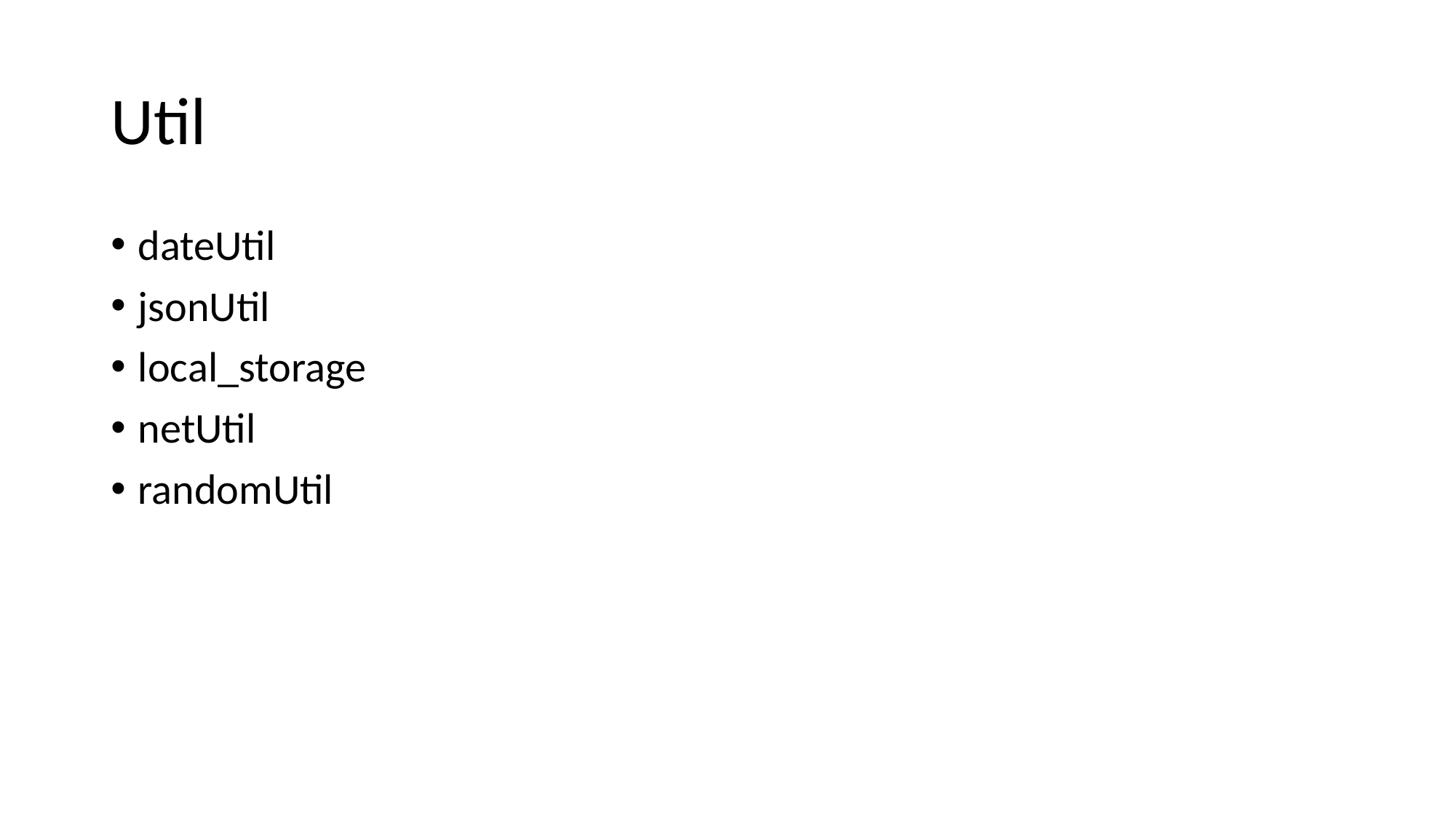

# Util
dateUtil
jsonUtil
local_storage
netUtil
randomUtil